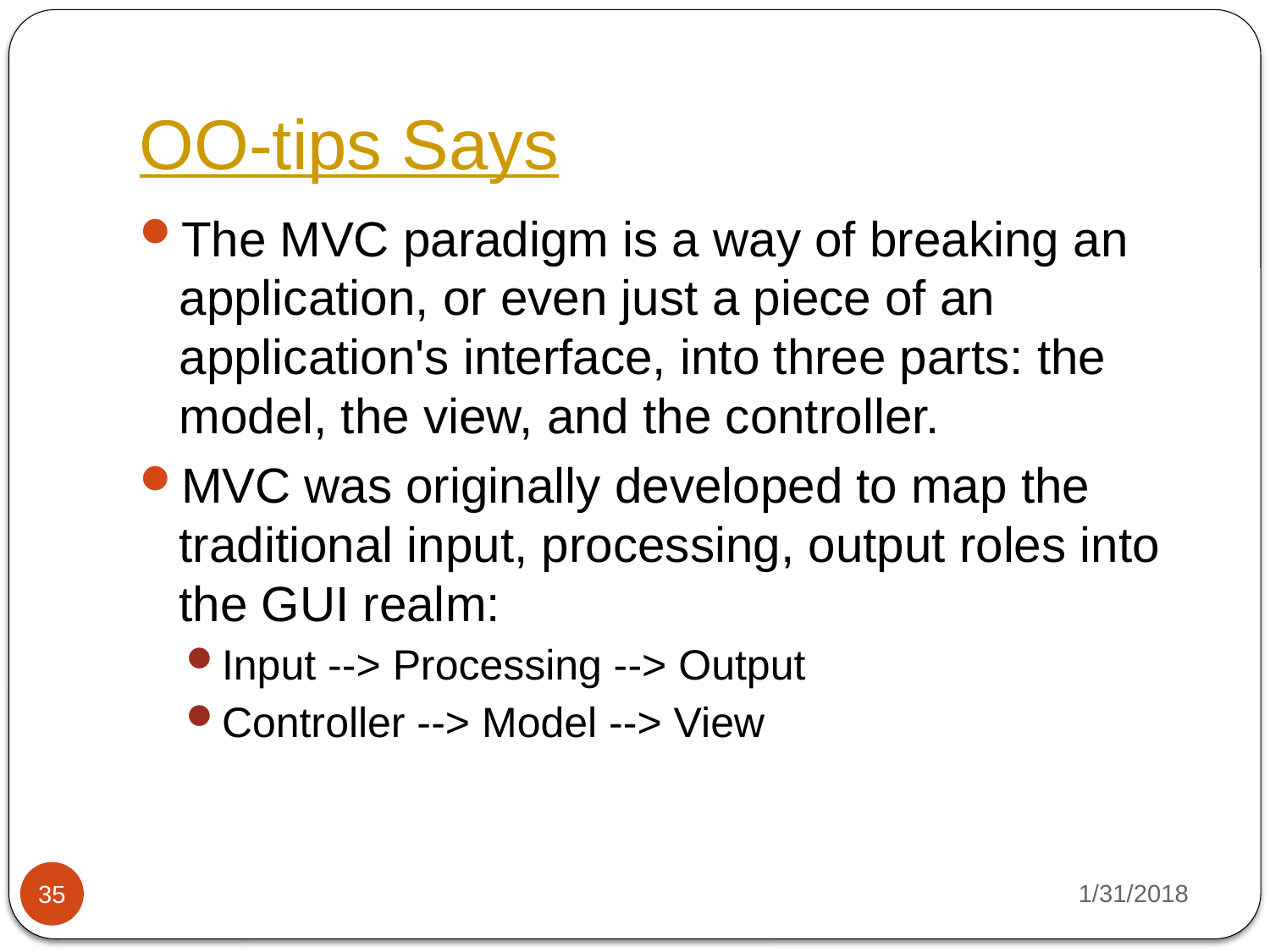

# OO-tips Says
The MVC paradigm is a way of breaking an application, or even just a piece of an application's interface, into three parts: the model, the view, and the controller.
MVC was originally developed to map the traditional input, processing, output roles into the GUI realm:
Input --> Processing --> Output
Controller --> Model --> View

1/31/2018
35